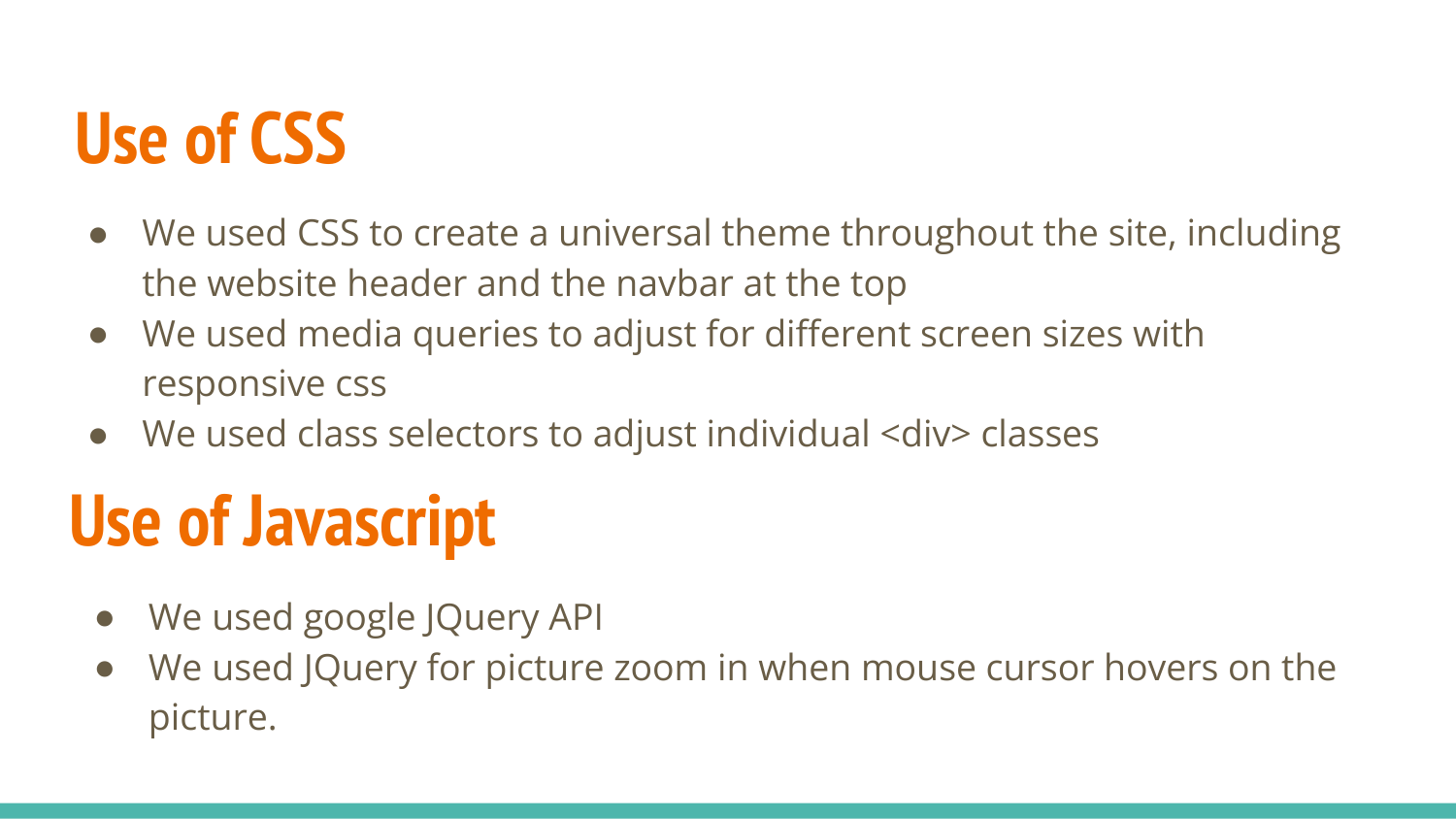

# Use of CSS
We used CSS to create a universal theme throughout the site, including the website header and the navbar at the top
We used media queries to adjust for different screen sizes with responsive css
We used class selectors to adjust individual <div> classes
Use of Javascript

We used google JQuery API
We used JQuery for picture zoom in when mouse cursor hovers on the picture.